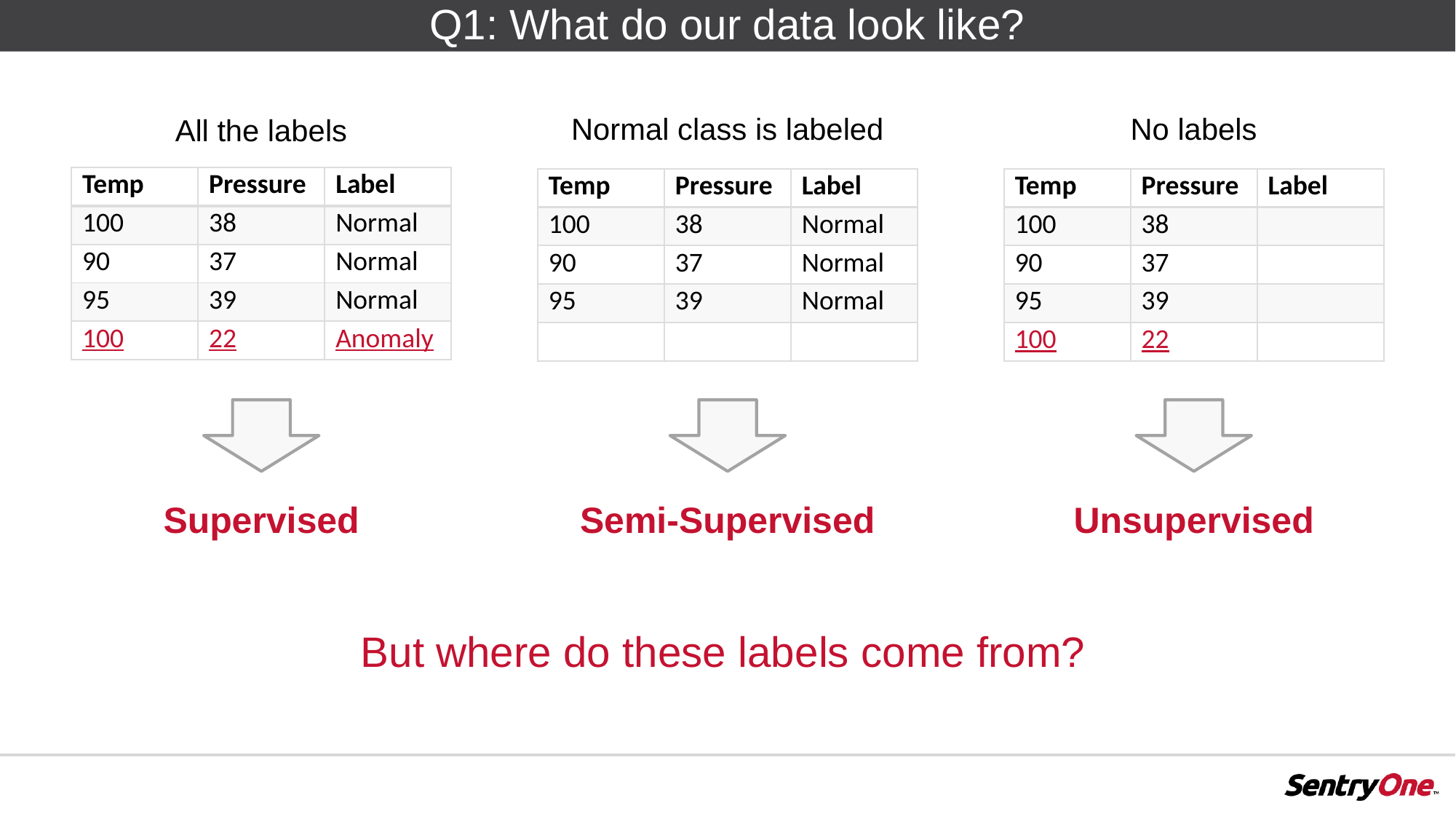

# Q1: What do our data look like?
Normal class is labeled
No labels
All the labels
| Temp | Pressure | Label |
| --- | --- | --- |
| 100 | 38 | Normal |
| 90 | 37 | Normal |
| 95 | 39 | Normal |
| 100 | 22 | Anomaly |
| Temp | Pressure | Label |
| --- | --- | --- |
| 100 | 38 | Normal |
| 90 | 37 | Normal |
| 95 | 39 | Normal |
|  |  |  |
| Temp | Pressure | Label |
| --- | --- | --- |
| 100 | 38 |  |
| 90 | 37 |  |
| 95 | 39 |  |
| 100 | 22 |  |

Supervised
Semi-Supervised
Unsupervised
But where do these labels come from?